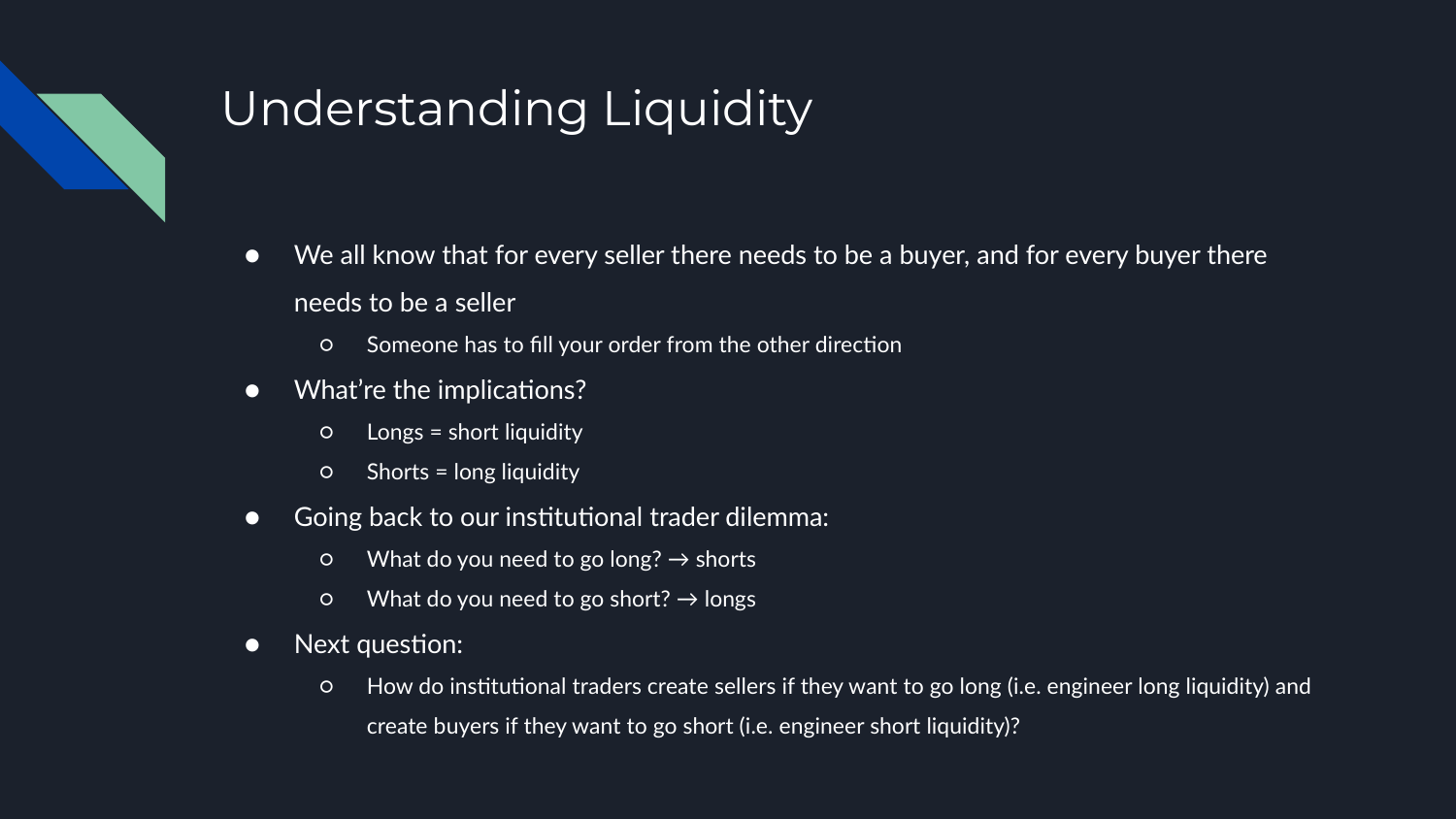

# Understanding Liquidity
We all know that for every seller there needs to be a buyer, and for every buyer there needs to be a seller
Someone has to fill your order from the other direction
What’re the implications?
Longs = short liquidity
Shorts = long liquidity
Going back to our institutional trader dilemma:
What do you need to go long? → shorts
What do you need to go short? → longs
Next question:
How do institutional traders create sellers if they want to go long (i.e. engineer long liquidity) and create buyers if they want to go short (i.e. engineer short liquidity)?